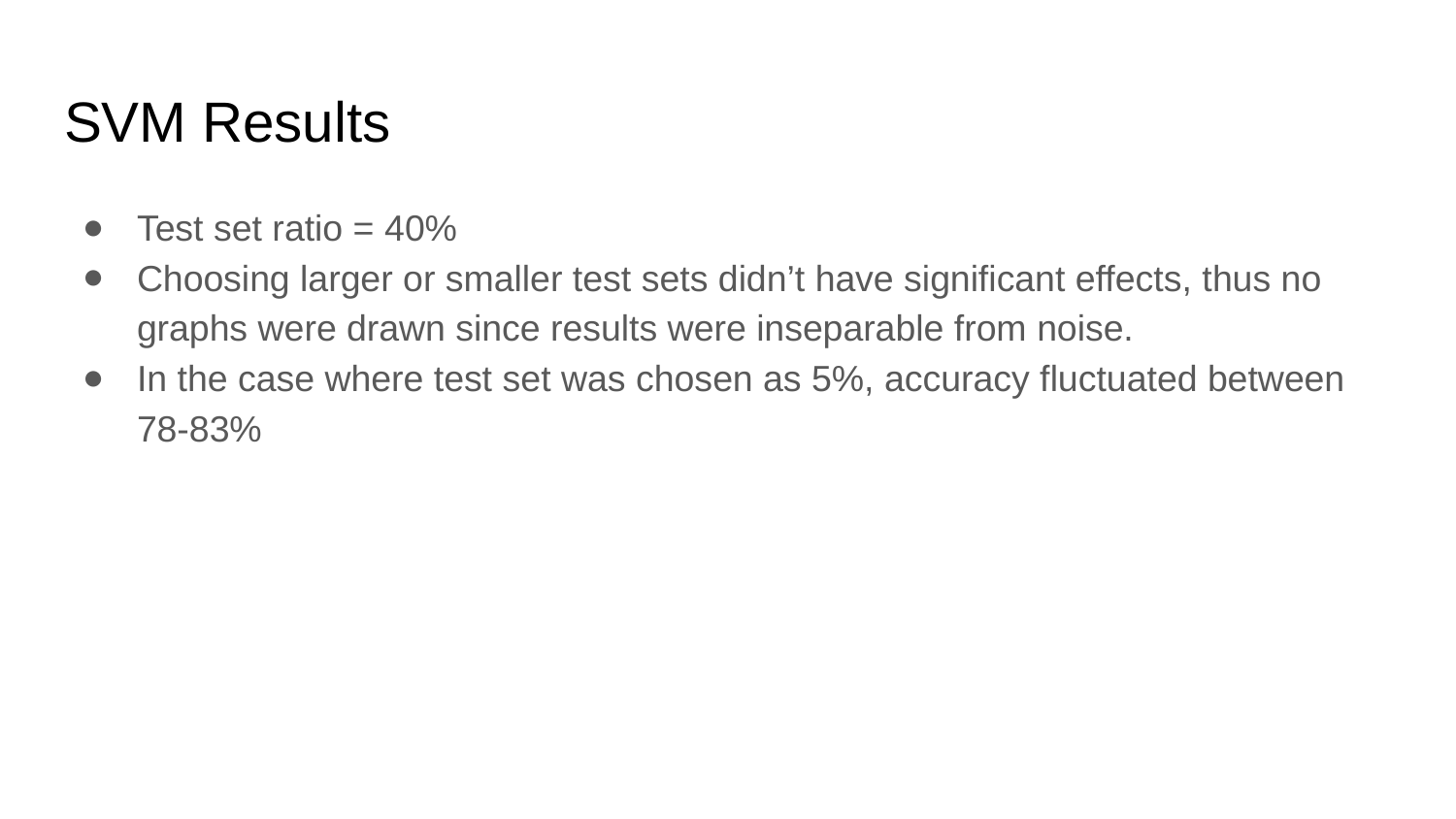

# SVM Results
Test set ratio = 40%
Choosing larger or smaller test sets didn’t have significant effects, thus no graphs were drawn since results were inseparable from noise.
In the case where test set was chosen as 5%, accuracy fluctuated between 78-83%